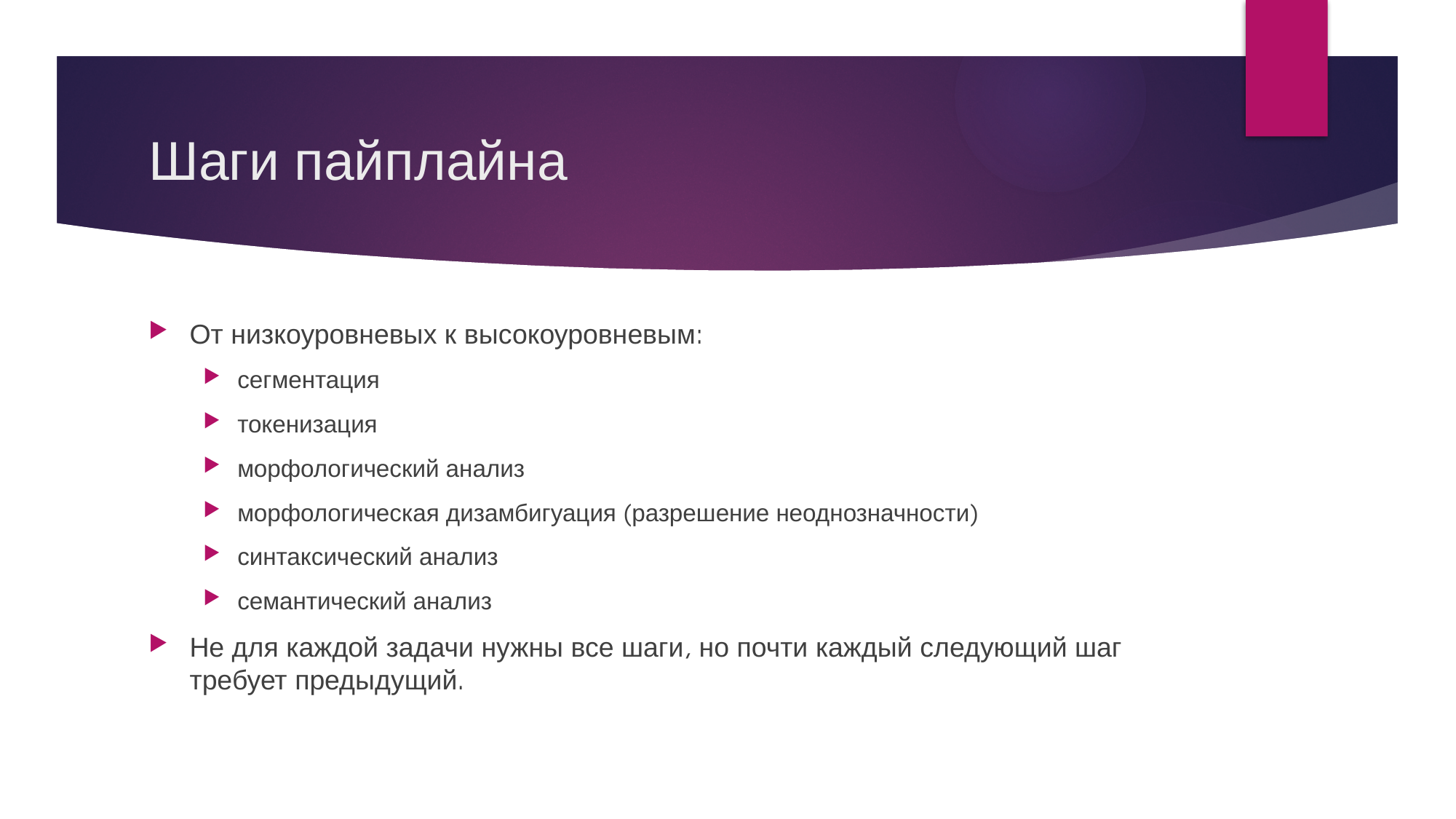

# Шаги пайплайна
От низкоуровневых к высокоуровневым:
сегментация
токенизация
морфологический анализ
морфологическая дизамбигуация (разрешение неоднозначности)
синтаксический анализ
семантический анализ
Не для каждой задачи нужны все шаги, но почти каждый следующий шаг требует предыдущий.